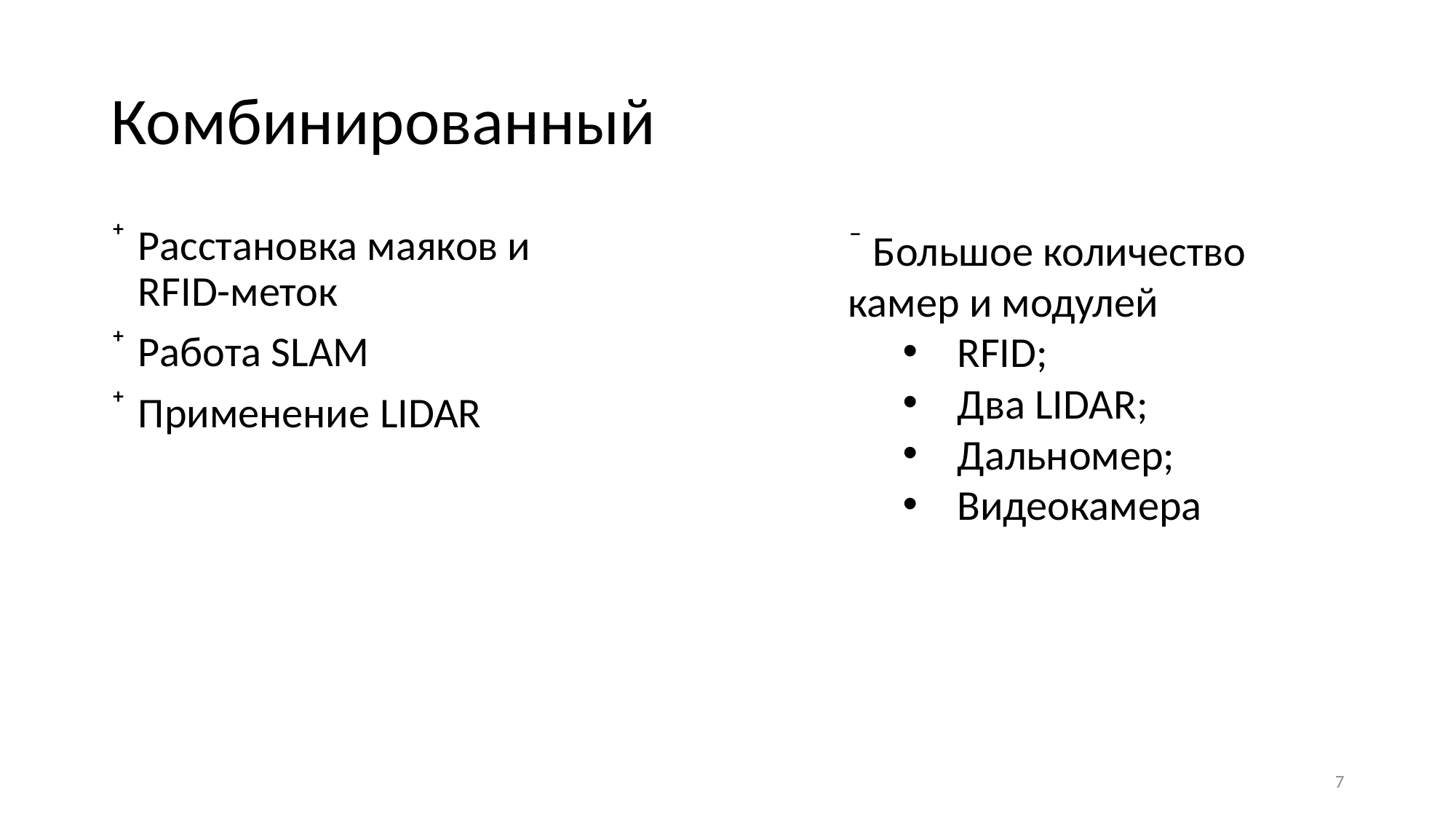

# Комбинированный
Расстановка маяков и RFID-меток
Работа SLAM
Применение LIDAR
 Большое количество камер и модулей
RFID;
Два LIDAR;
Дальномер;
Видеокамера
7